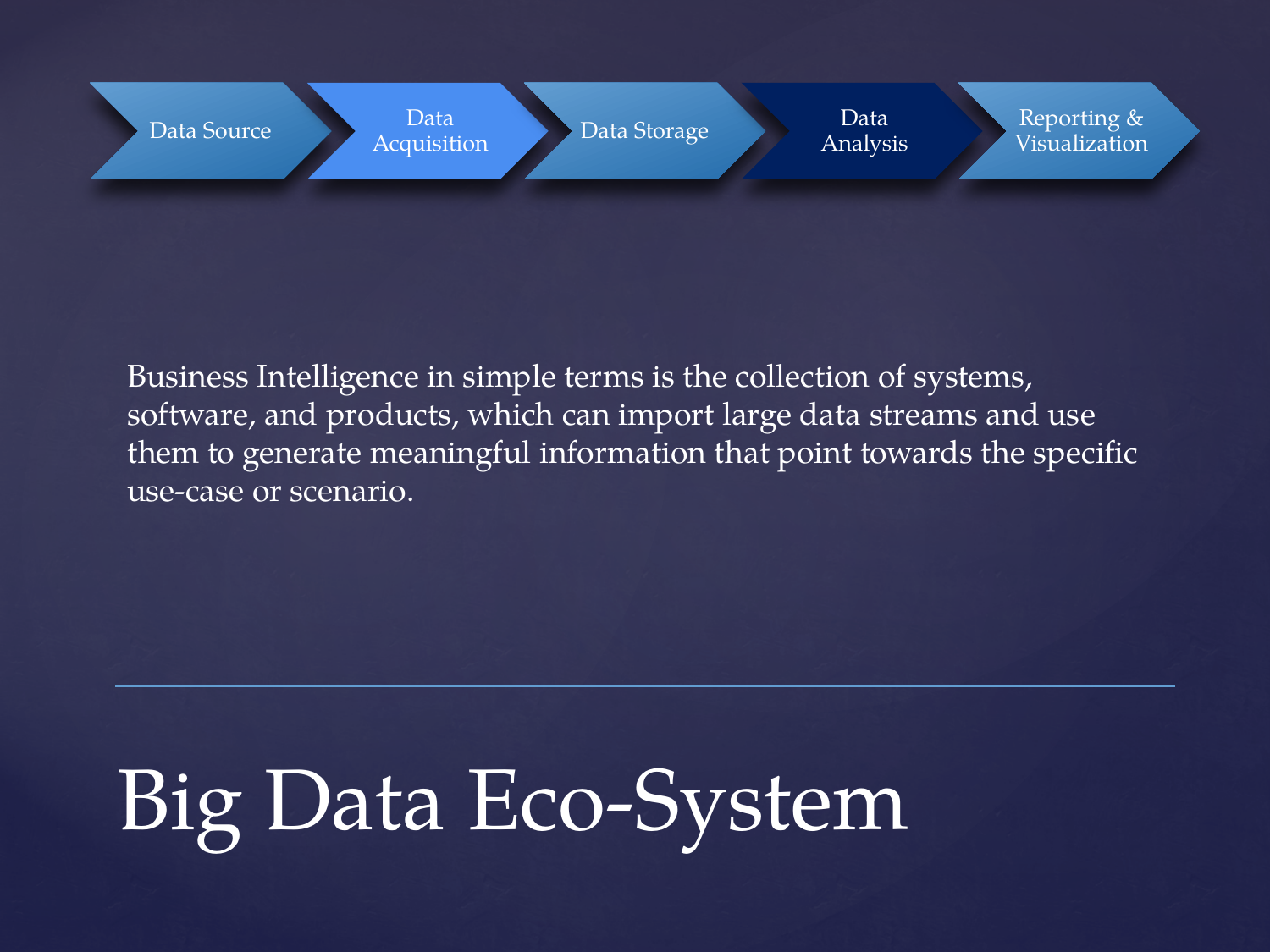

Data Source
Data Acquisition
Data Storage
Data Analysis
Reporting & Visualization
Business Intelligence in simple terms is the collection of systems, software, and products, which can import large data streams and use them to generate meaningful information that point towards the specific use-case or scenario.
# Big Data Eco-System